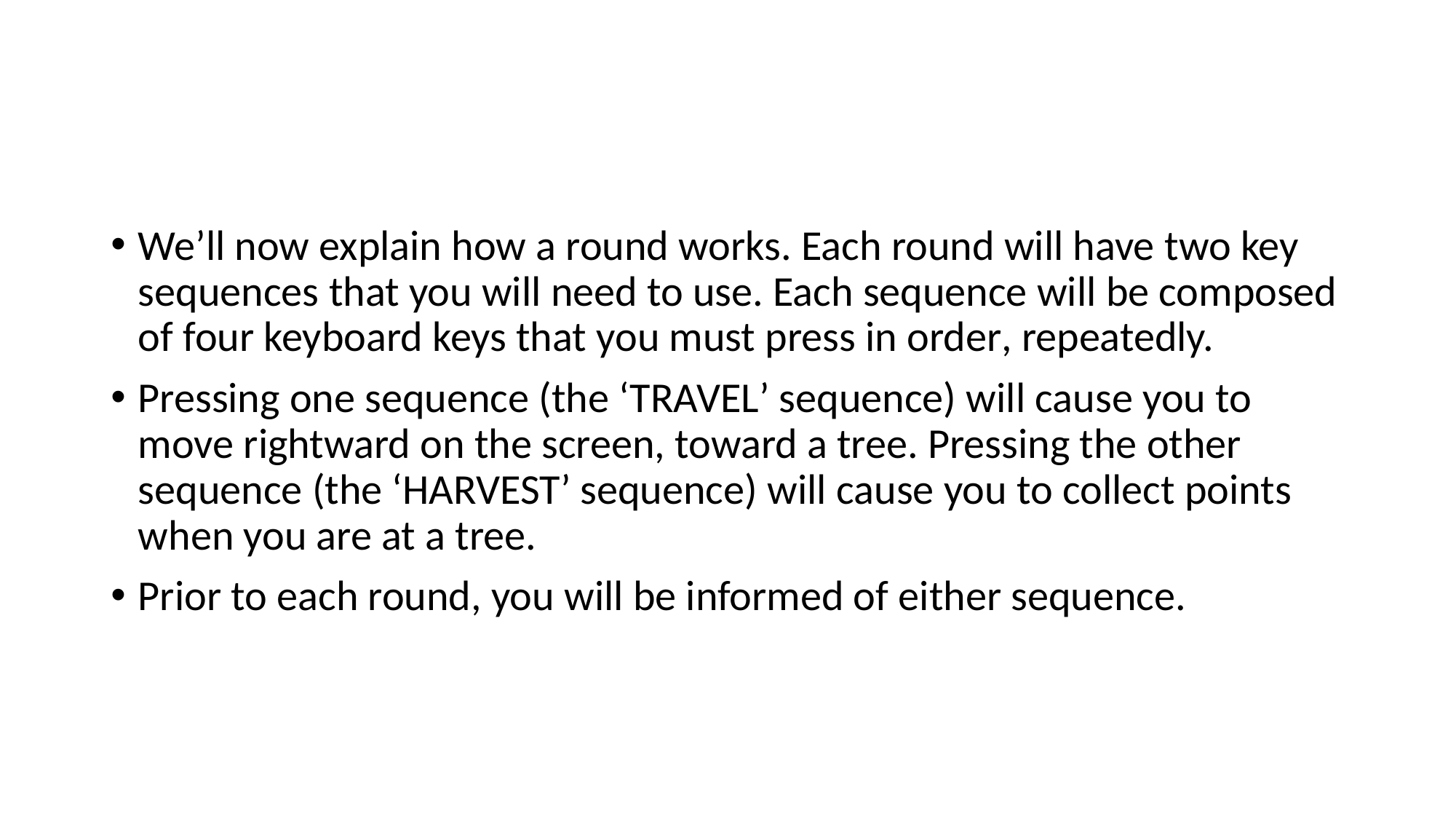

We’ll now explain how a round works. Each round will have two key sequences that you will need to use. Each sequence will be composed of four keyboard keys that you must press in order, repeatedly.
Pressing one sequence (the ‘TRAVEL’ sequence) will cause you to move rightward on the screen, toward a tree. Pressing the other sequence (the ‘HARVEST’ sequence) will cause you to collect points when you are at a tree.
Prior to each round, you will be informed of either sequence.